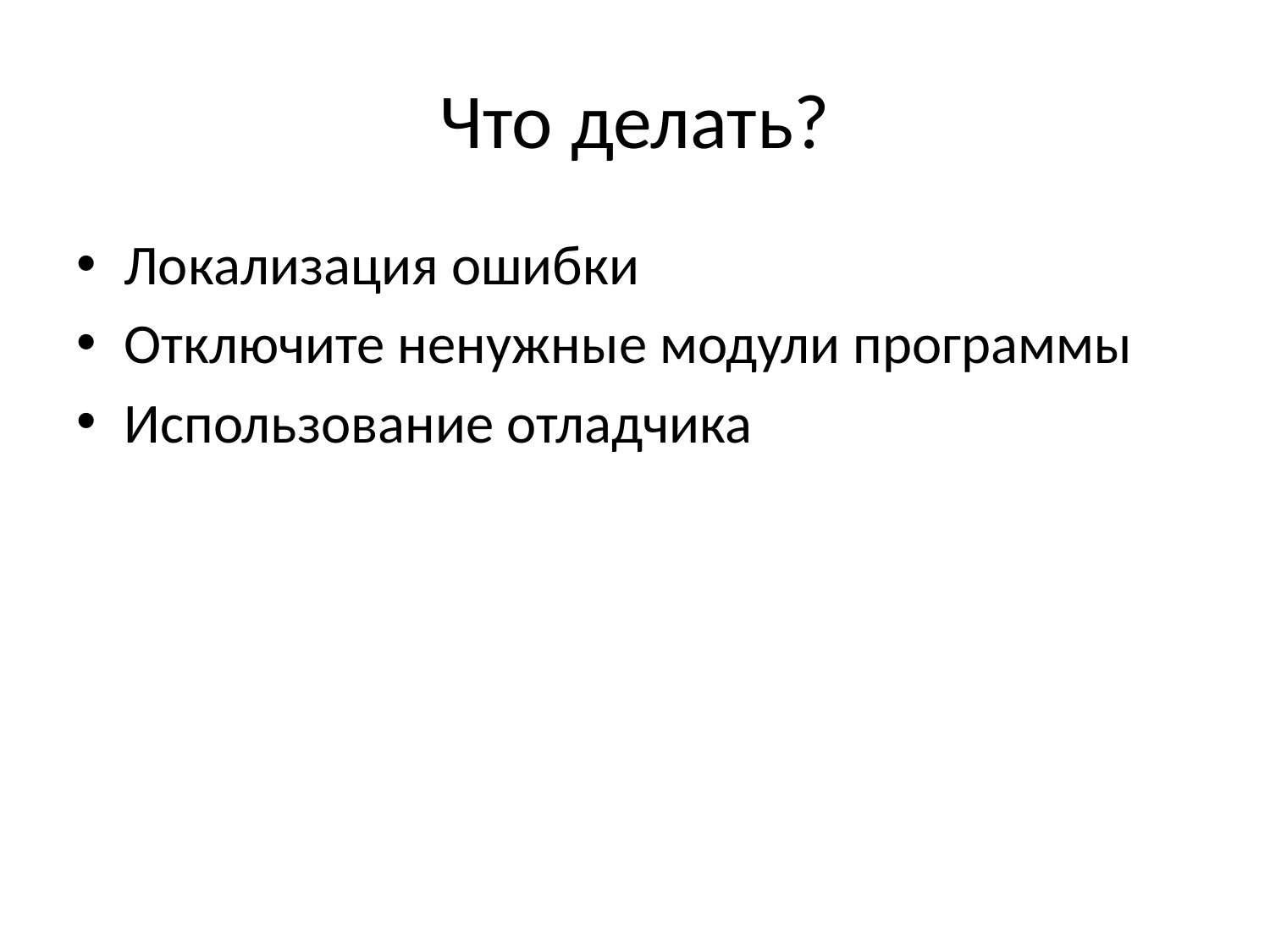

# Что делать?
Локализация ошибки
Отключите ненужные модули программы
Использование отладчика